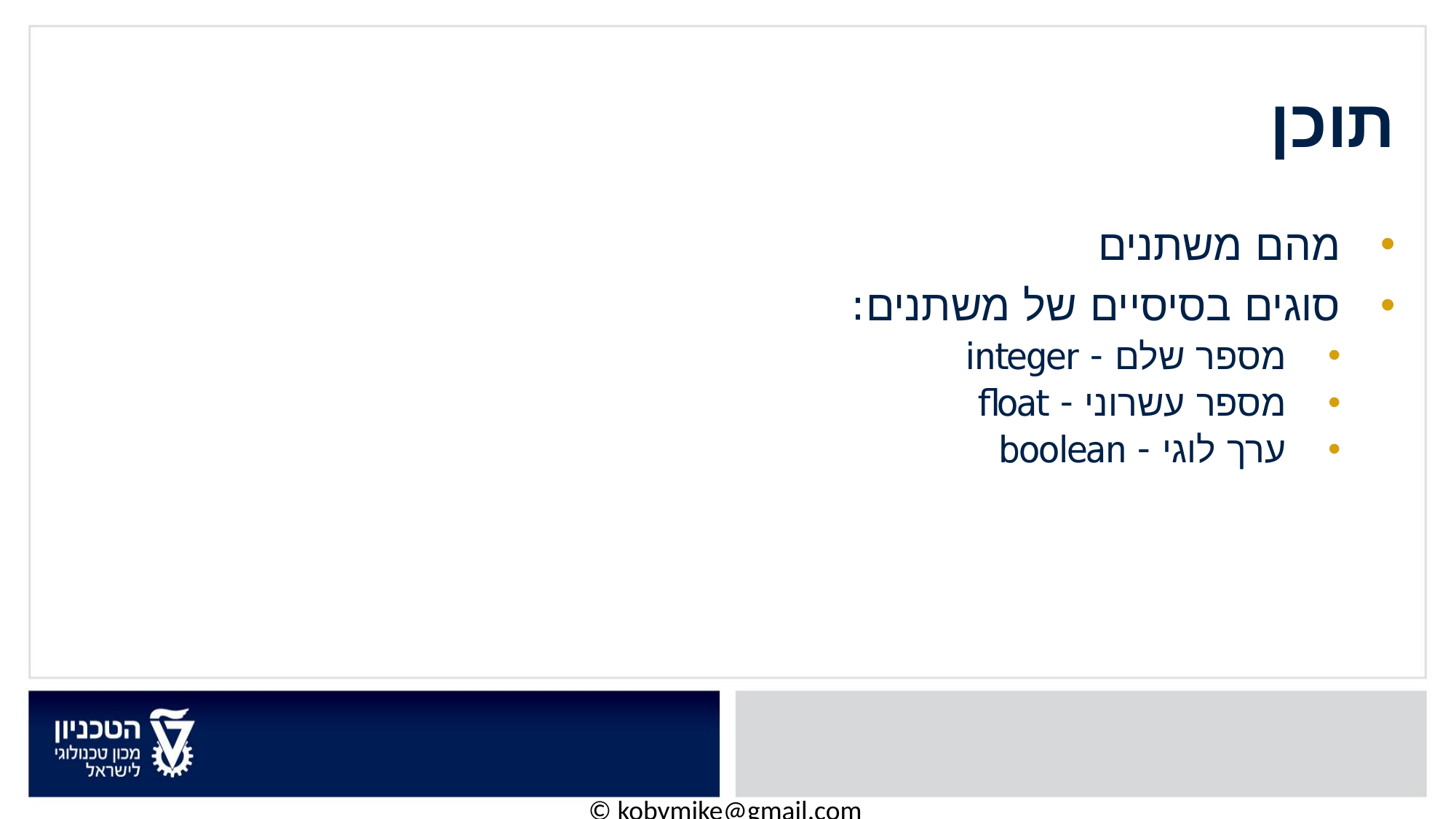

תוכן
מהם משתנים
סוגים בסיסיים של משתנים:
מספר שלם - integer
מספר עשרוני - float
ערך לוגי - boolean